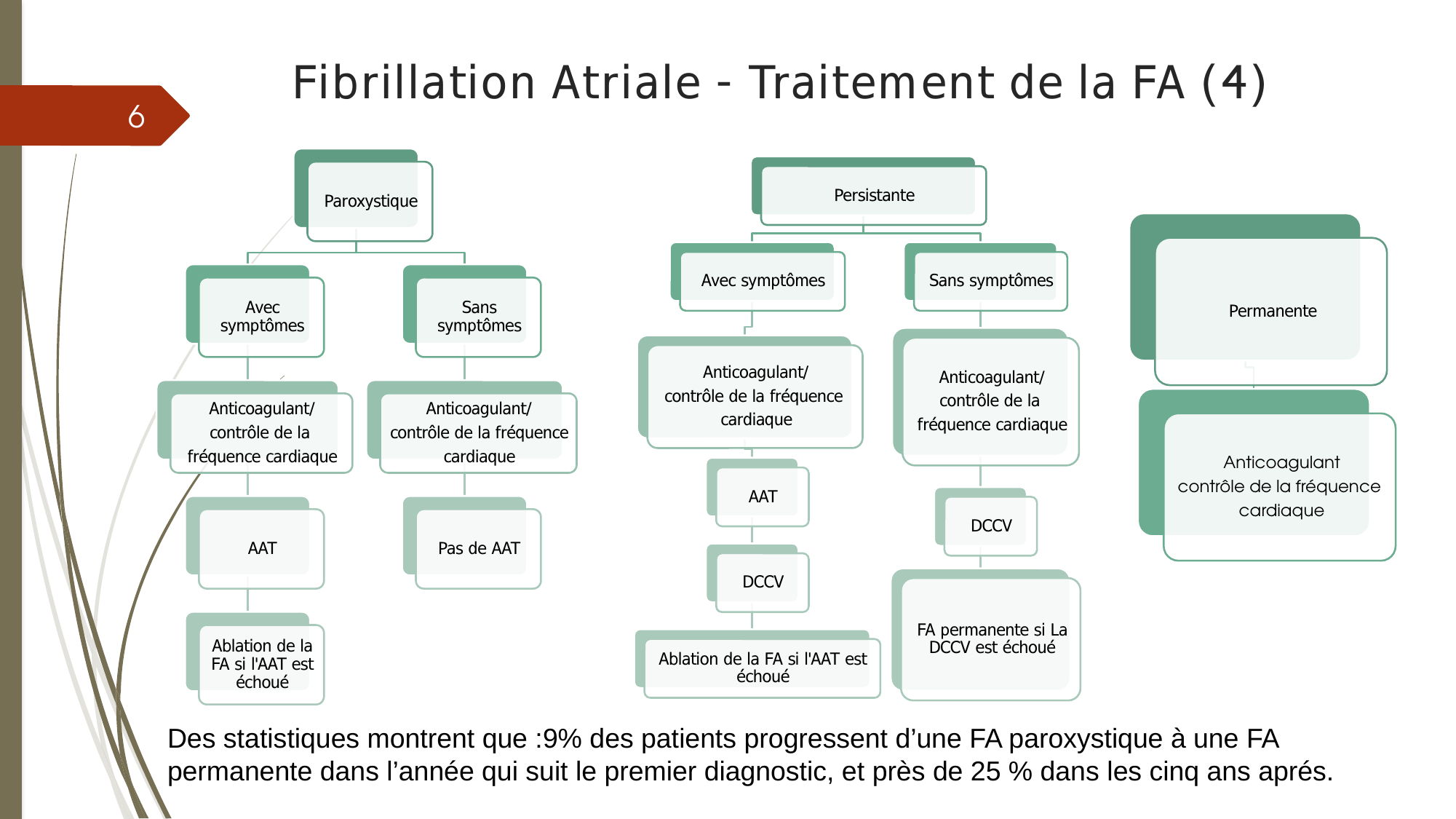

# Fibrillation Atriale - Traitement de la FA (4)
6
Paroxystique
Avec symptômes
Anticoagulant/
contrôle de la
fréquence cardiaque
AAT
Ablation de la FA si l'AAT est échoué
Sans symptômes
Anticoagulant/
contrôle de la fréquence
cardiaque
Pas de AAT
Persistante
Avec symptômes
Anticoagulant/
contrôle de la fréquence
cardiaque
AAT
DCCV
Ablation de la FA si l'AAT est échoué
Sans symptômes
Anticoagulant/
contrôle de la
fréquence cardiaque
DCCV
FA permanente si La DCCV est échoué
Permanente
Anticoagulant
contrôle de la fréquence
cardiaque
Des statistiques montrent que :9% des patients progressent d’une FA paroxystique à une FA permanente dans l’année qui suit le premier diagnostic, et près de 25 % dans les cinq ans aprés.